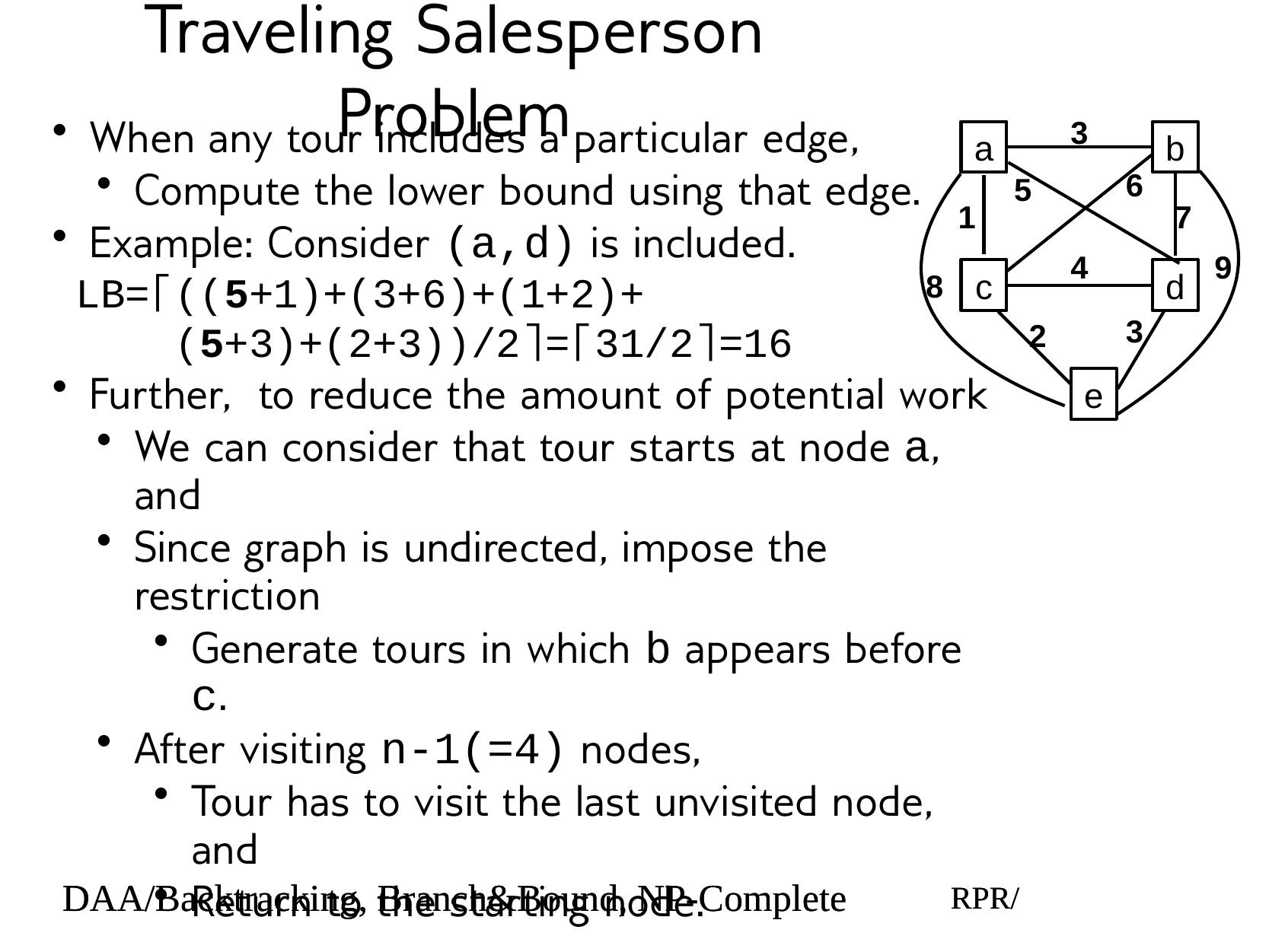

# Traveling Salesperson Problem
3
a
b

6

5

1
7
4
9
c
d
8

3
2

e
When any tour includes a particular edge,
Compute the lower bound using that edge.
Example: Consider (a,d) is included.
LB=⌈((5+1)+(3+6)+(1+2)+
    (5+3)+(2+3))/2⌉=⌈31/2⌉=16
Further,  to reduce the amount of potential work
We can consider that tour starts at node a, and
Since graph is undirected, impose the restriction
Generate tours in which b appears before c.
After visiting n-1(=4) nodes,
Tour has to visit the last unvisited node, and
Return to the starting node.
DAA/Backtracking, Branch&Bound, NP-Complete
RPR/
13